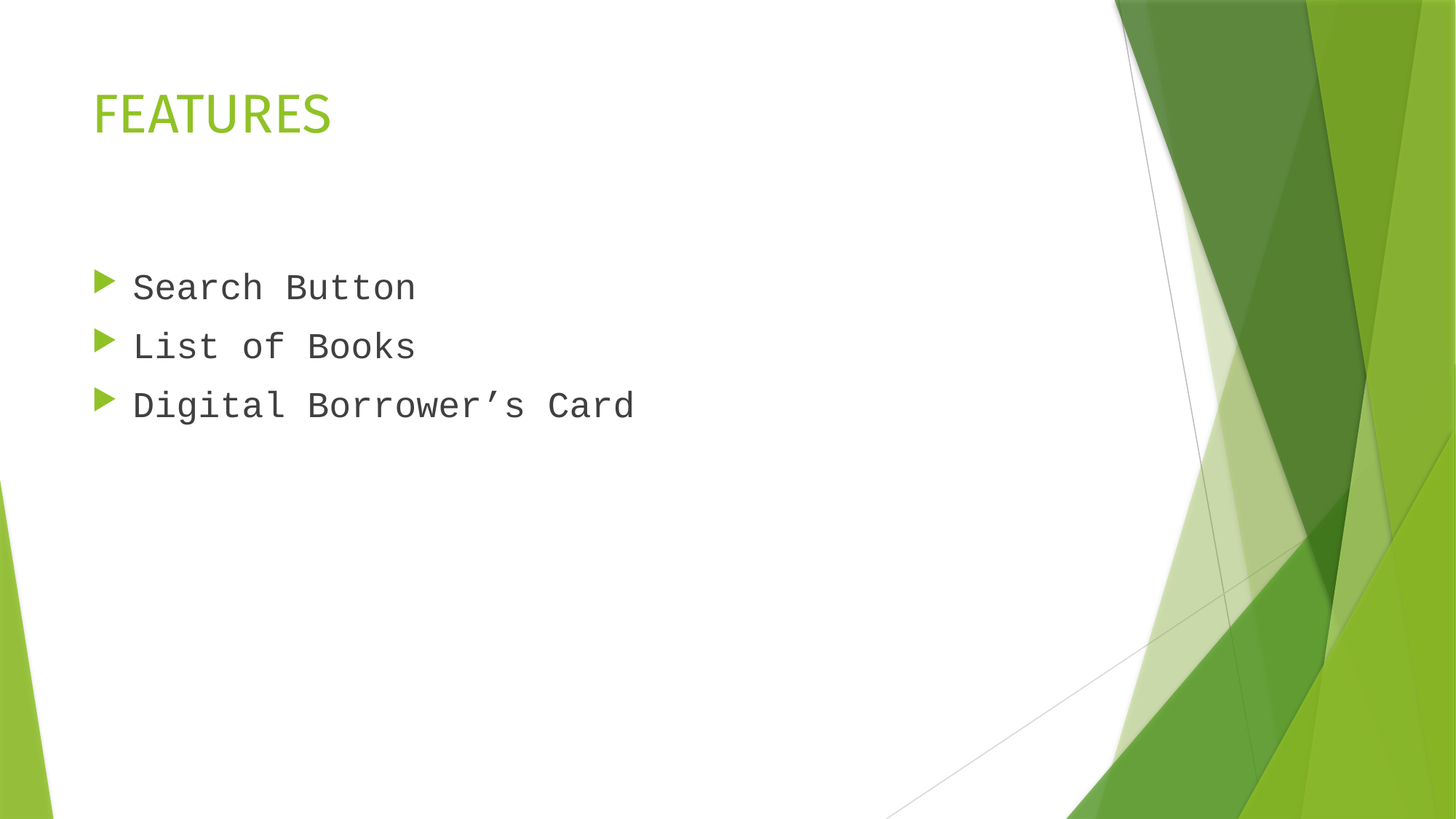

# FEATURES
Search Button
List of Books
Digital Borrower’s Card